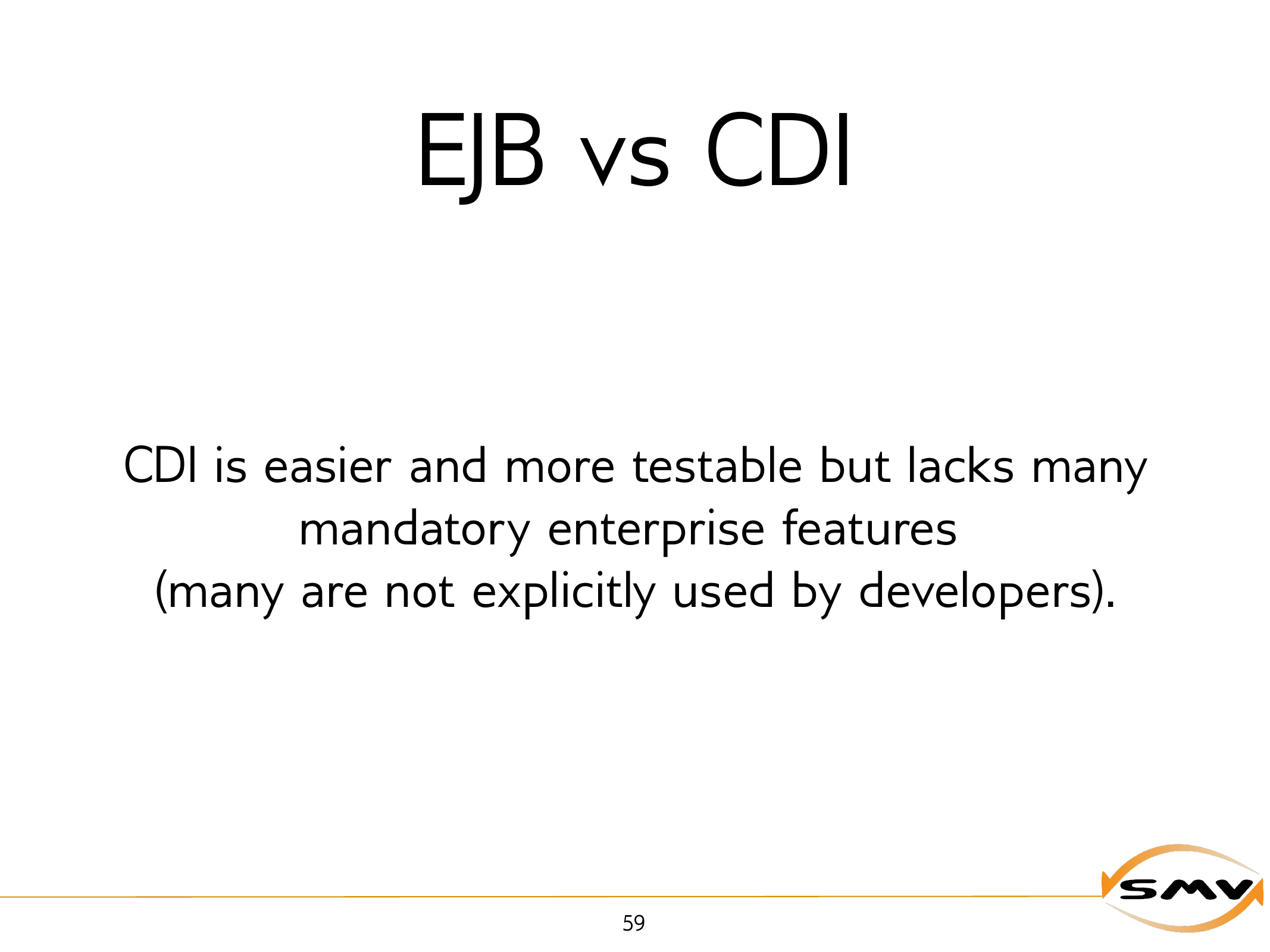

# EJB vs CDI
CDI is easier and more testable but lacks many mandatory enterprise features
(many are not explicitly used by developers).
59